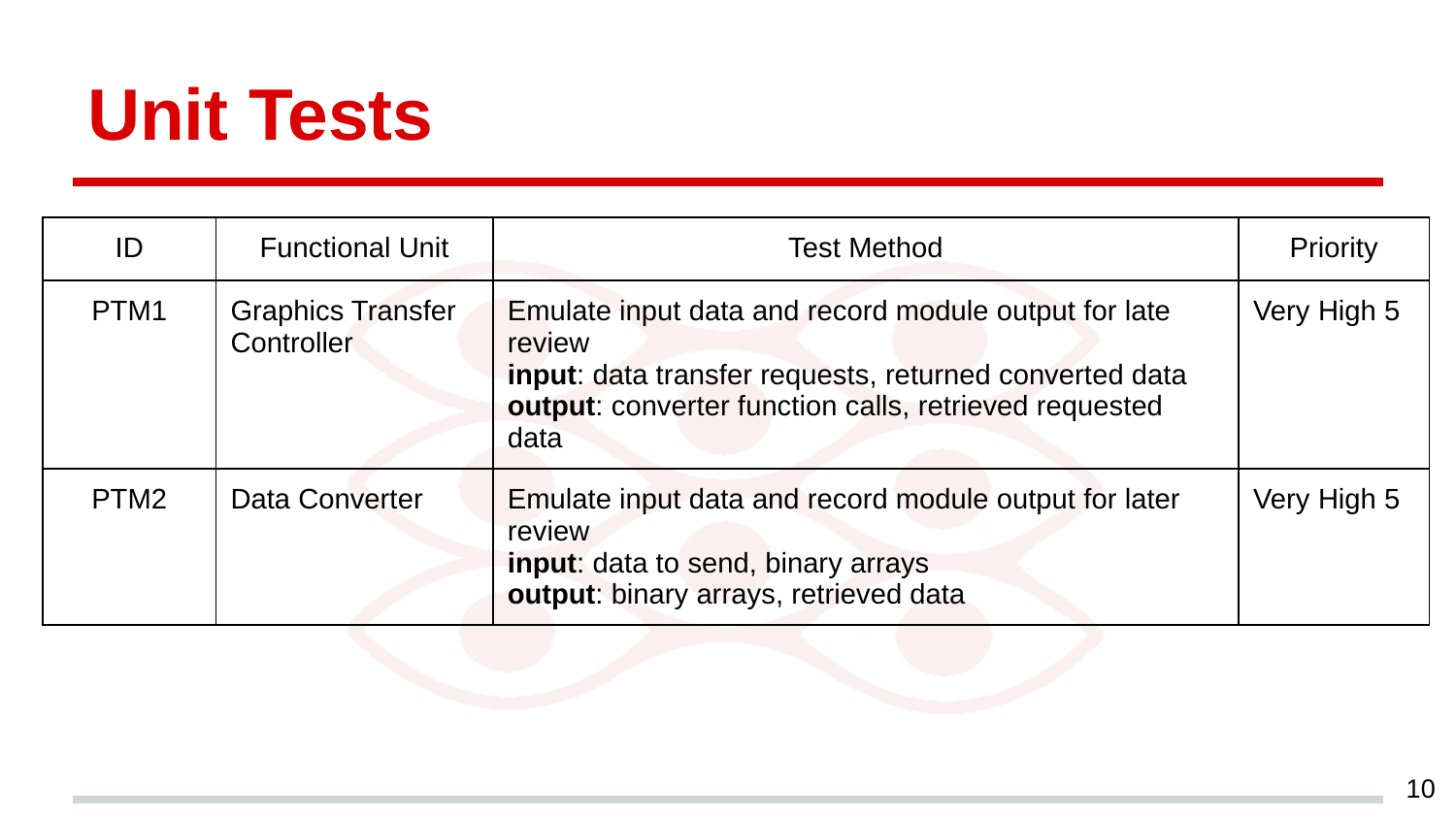

# Unit Tests
| ID | Functional Unit | Test Method | Priority |
| --- | --- | --- | --- |
| PTM1 | Graphics Transfer Controller | Emulate input data and record module output for late review input: data transfer requests, returned converted data output: converter function calls, retrieved requested data | Very High 5 |
| PTM2 | Data Converter | Emulate input data and record module output for later review input: data to send, binary arrays output: binary arrays, retrieved data | Very High 5 |
10